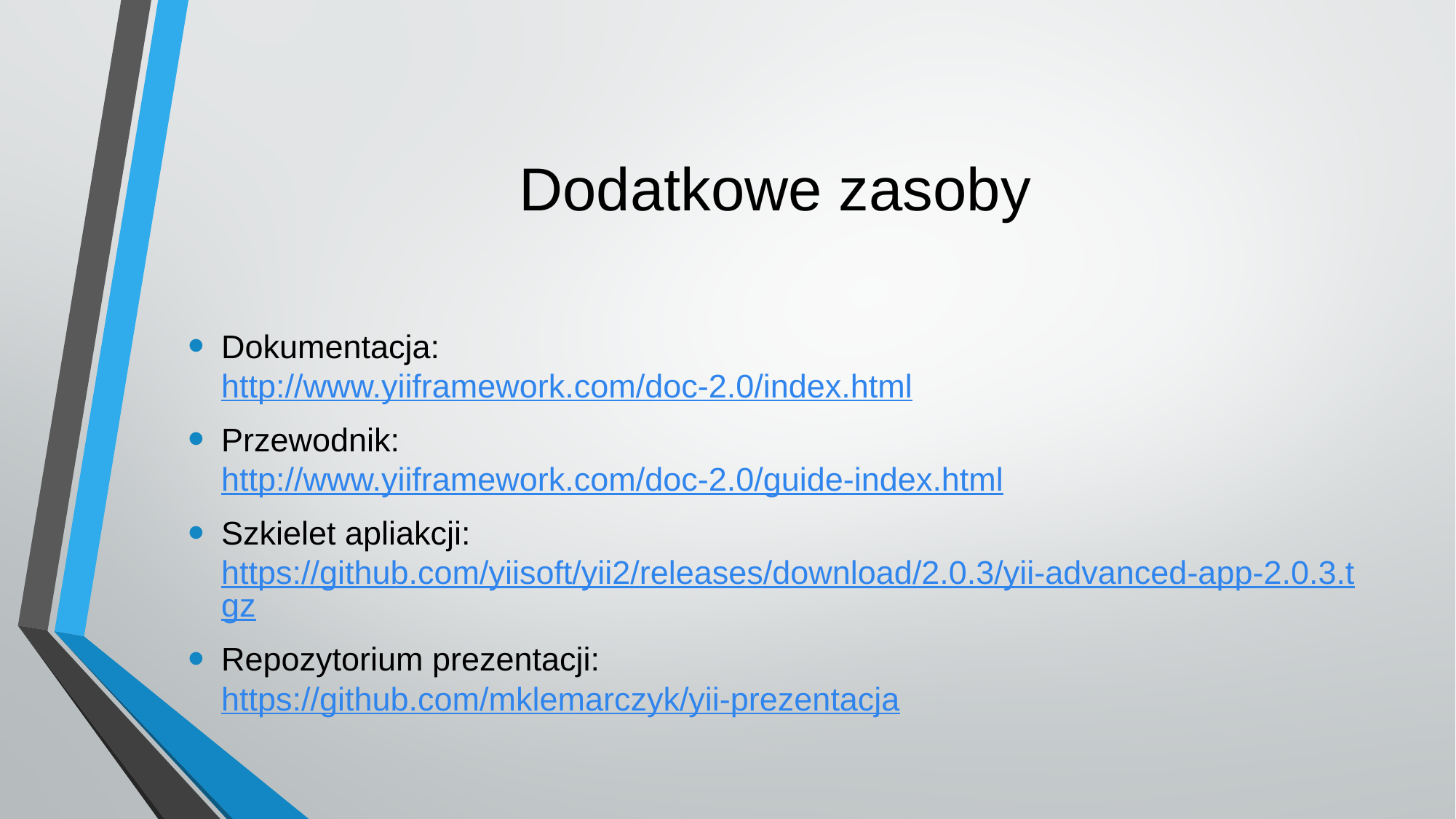

# Dodatkowe zasoby
Dokumentacja:
http://www.yiiframework.com/doc-2.0/index.html
Przewodnik:
http://www.yiiframework.com/doc-2.0/guide-index.html
Szkielet apliakcji:
https://github.com/yiisoft/yii2/releases/download/2.0.3/yii-advanced-app-2.0.3.tgz
Repozytorium prezentacji:
https://github.com/mklemarczyk/yii-prezentacja